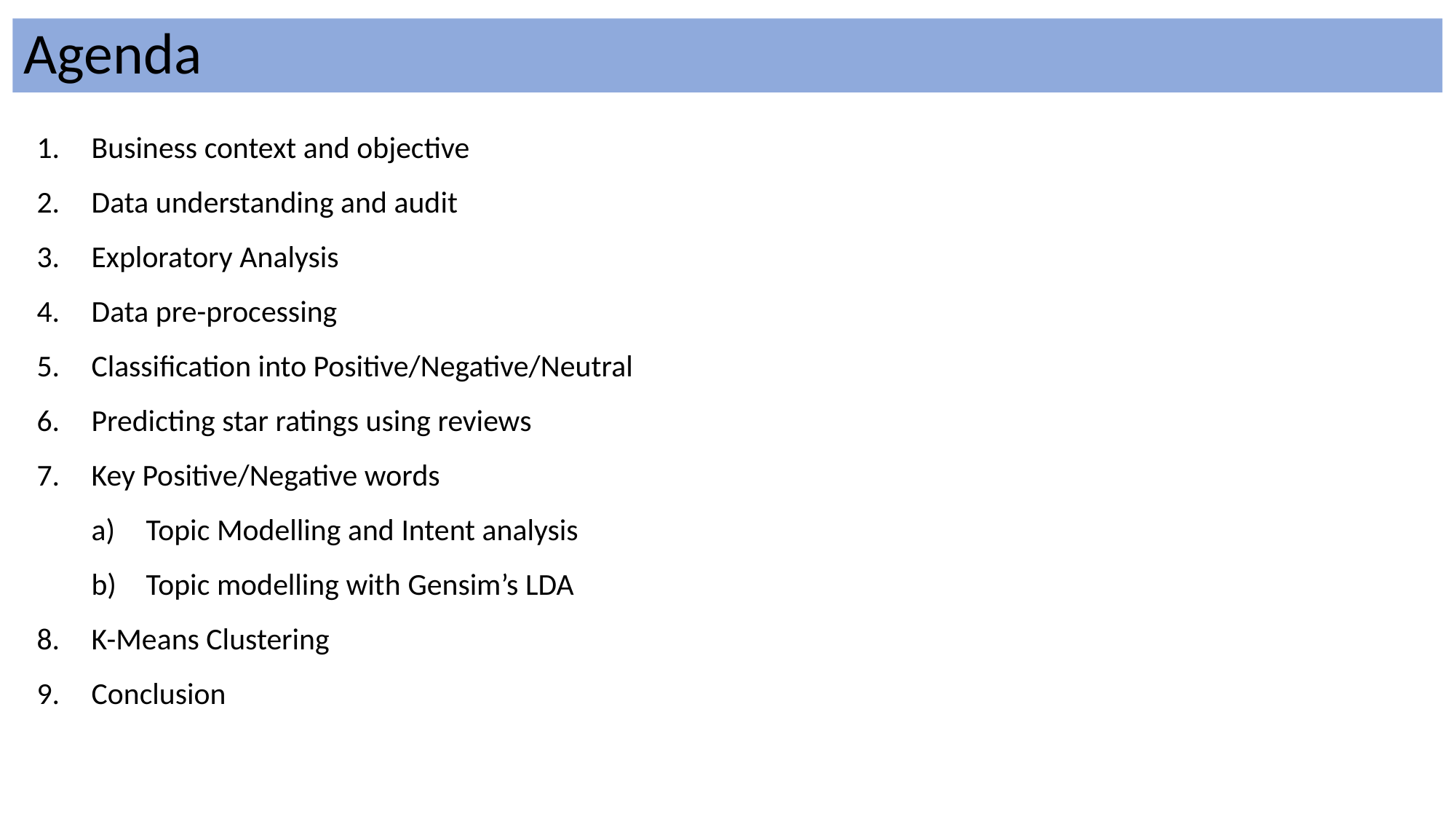

# Agenda
Business context and objective
Data understanding and audit
Exploratory Analysis
Data pre-processing
Classification into Positive/Negative/Neutral
Predicting star ratings using reviews
Key Positive/Negative words
Topic Modelling and Intent analysis
Topic modelling with Gensim’s LDA
K-Means Clustering
Conclusion